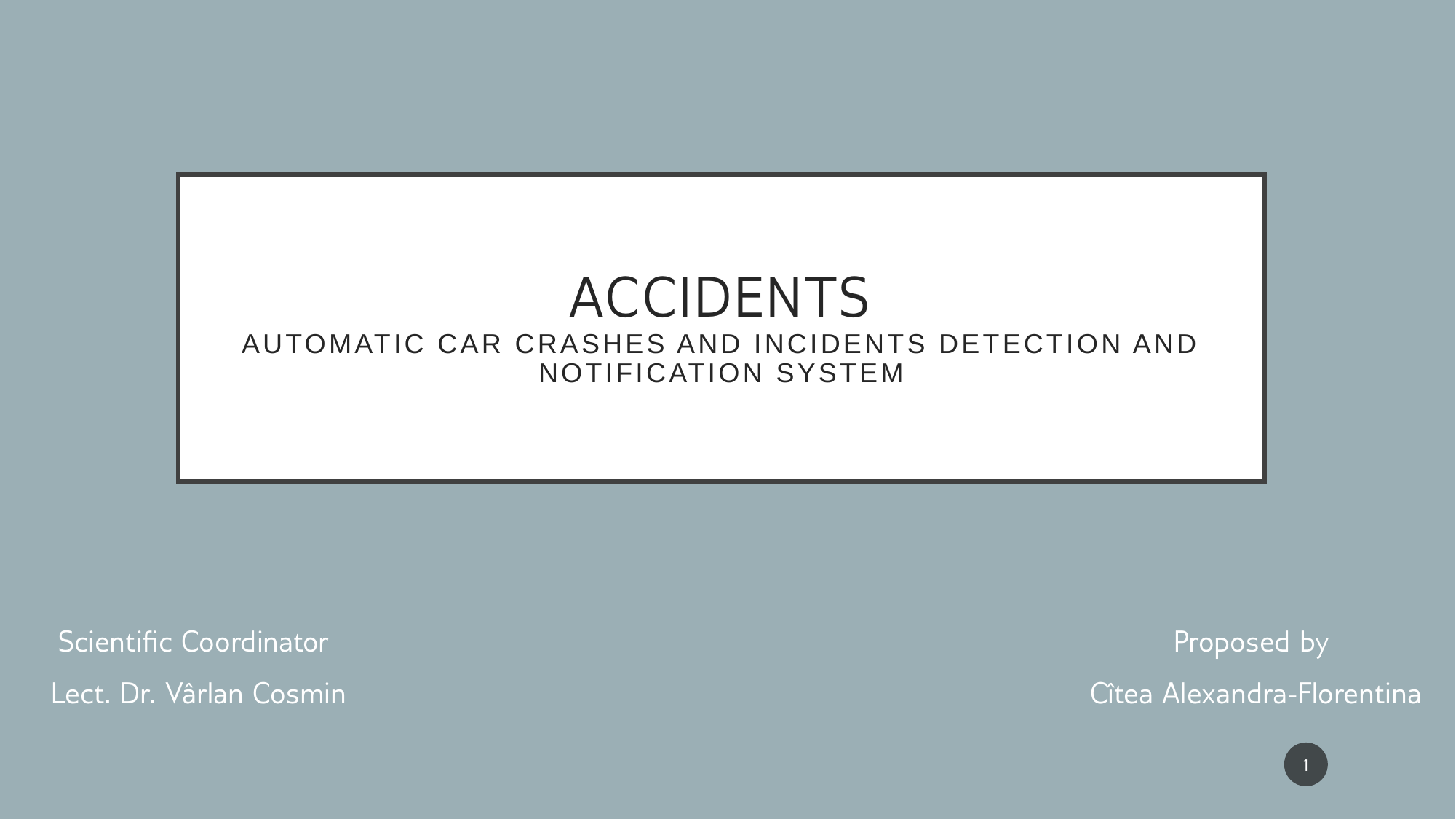

# ACCIDeNtS Automatic car Crashes and incidents detection and notification system
Scientific Coordinator
Lect. Dr. Vârlan Cosmin
Proposed by
Cîtea Alexandra-Florentina
1